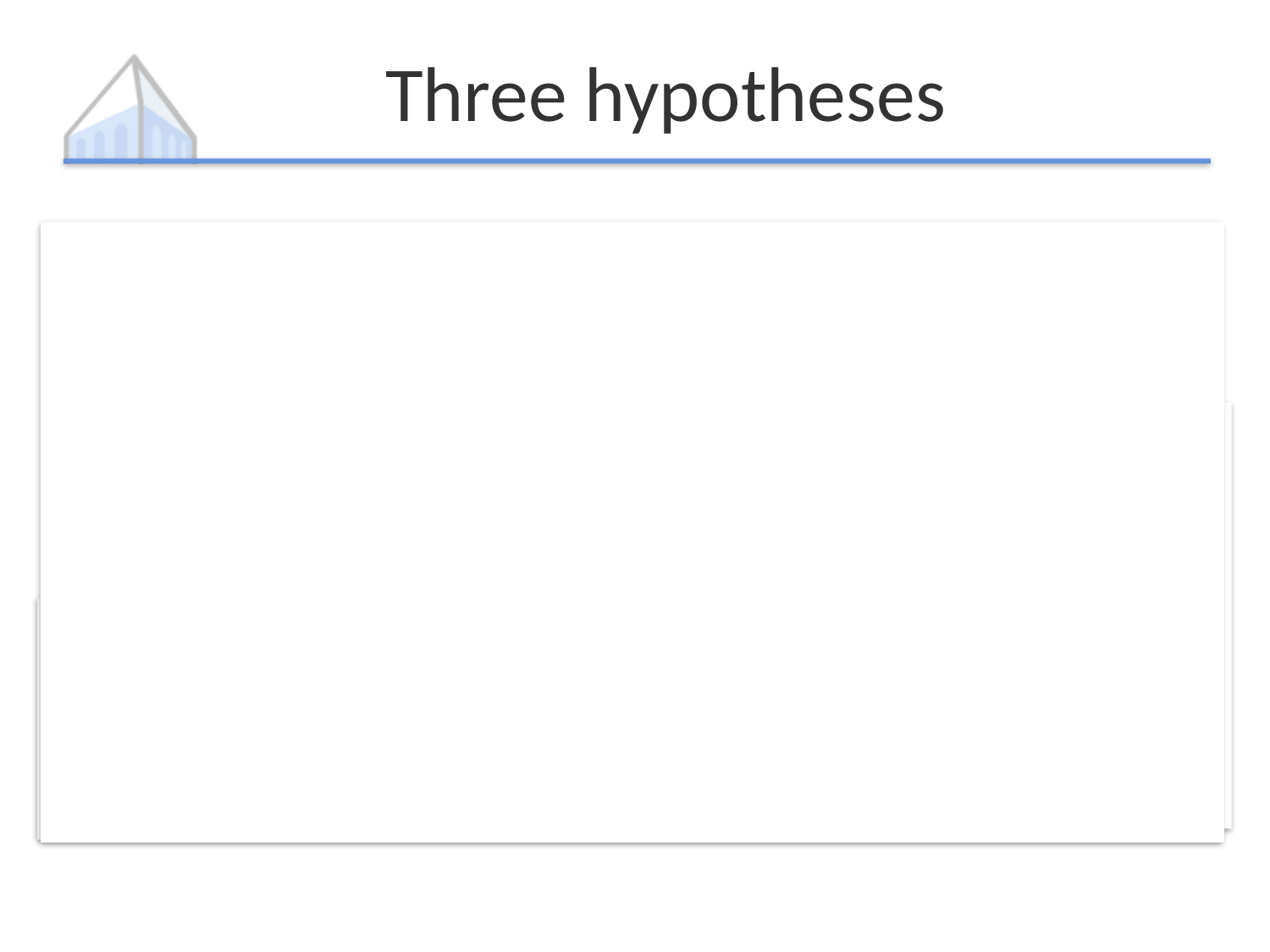

# Three hypotheses
Vocabulary expansion
(good for OOV words)
Statistic pooling
(good for medium-frequency words)
Embedding structure
(good for features)

Cathleen
Mary

average
editorial
executive

tense
transitivity